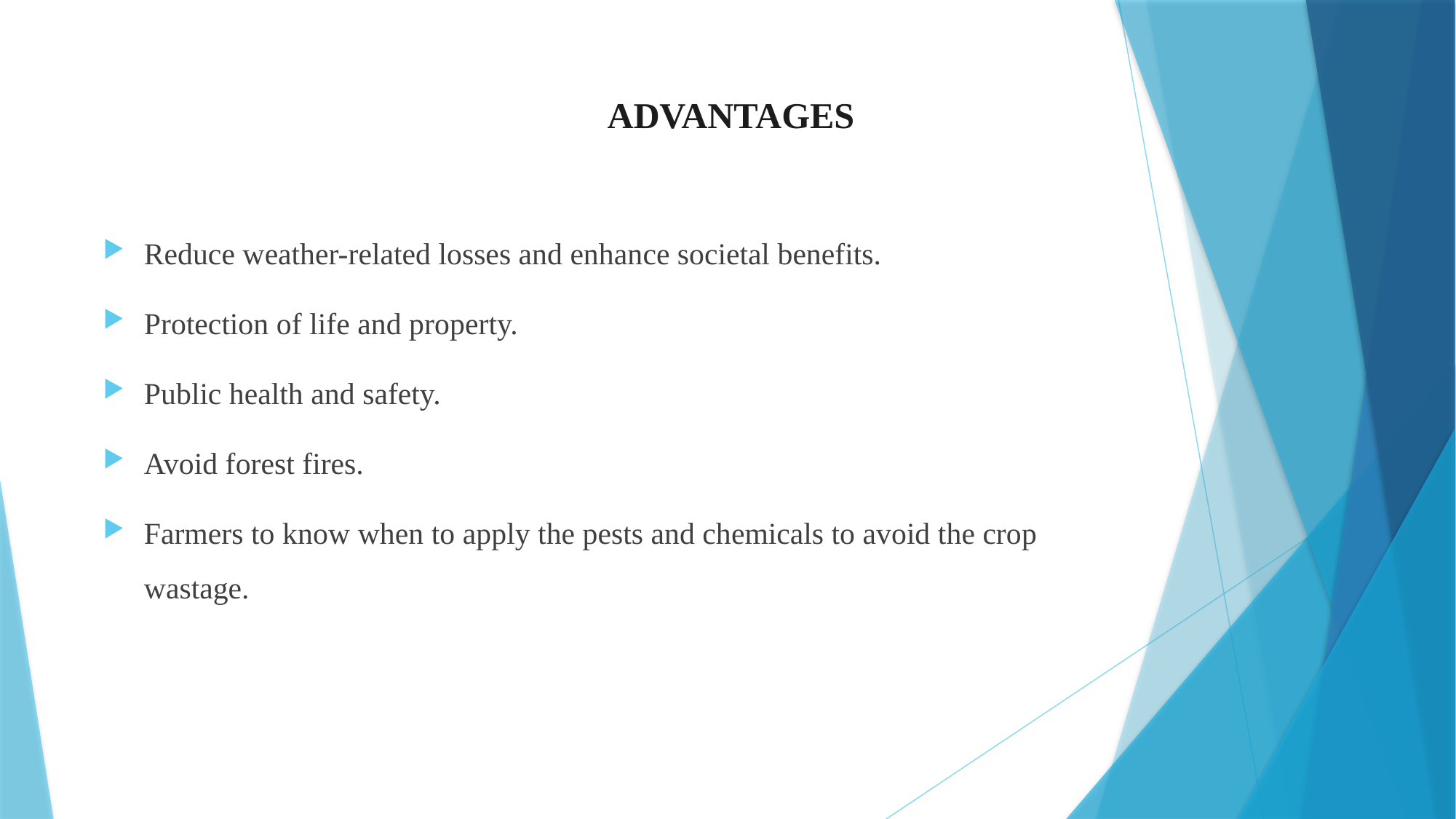

# ADVANTAGES
Reduce weather-related losses and enhance societal benefits.
Protection of life and property.
Public health and safety.
Avoid forest fires.
Farmers to know when to apply the pests and chemicals to avoid the crop wastage.